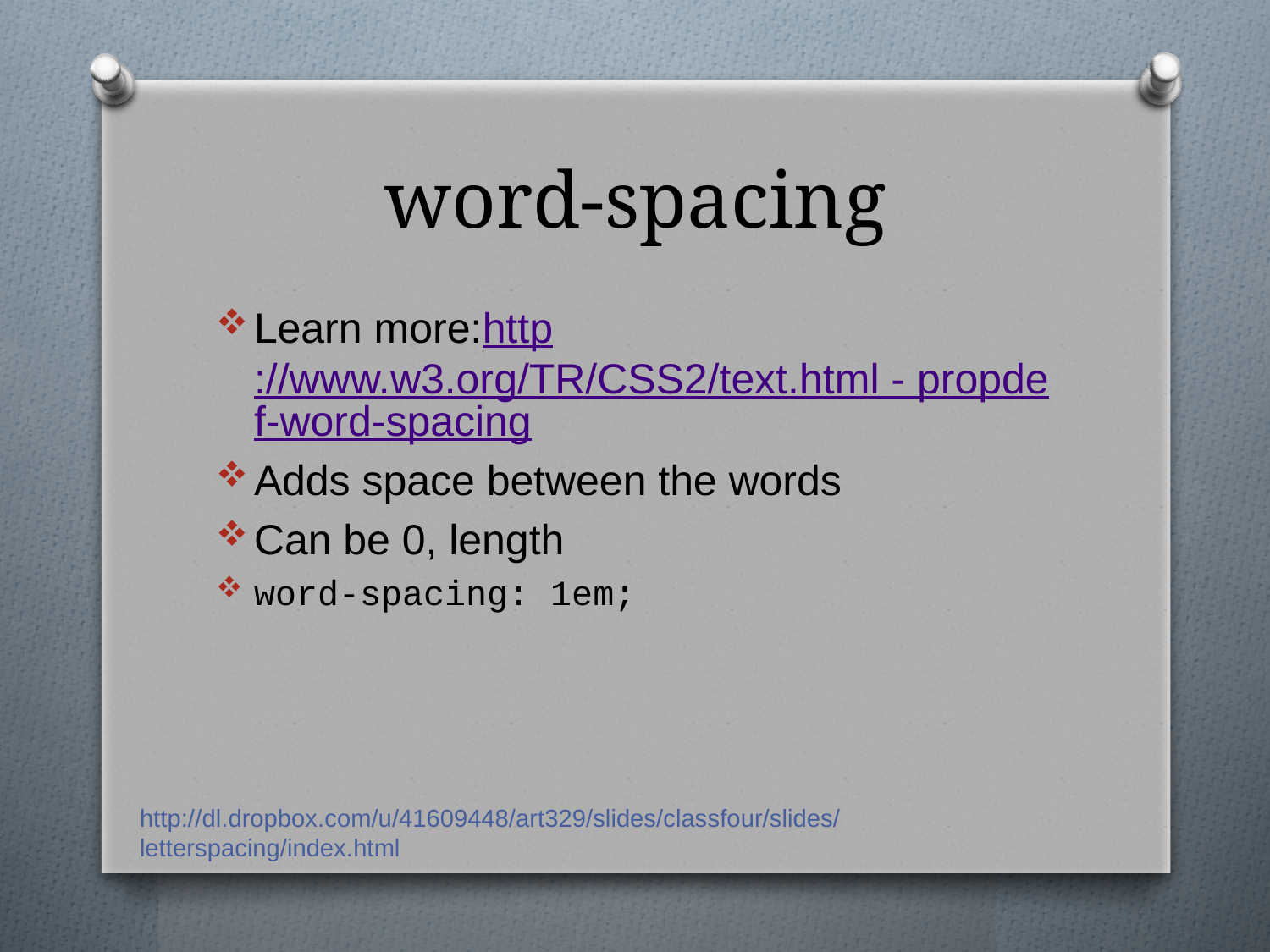

# word-spacing
Learn more:http://www.w3.org/TR/CSS2/text.html - propdef-word-spacing
Adds space between the words
Can be 0, length
word-spacing: 1em;
http://dl.dropbox.com/u/41609448/art329/slides/classfour/slides/letterspacing/index.html